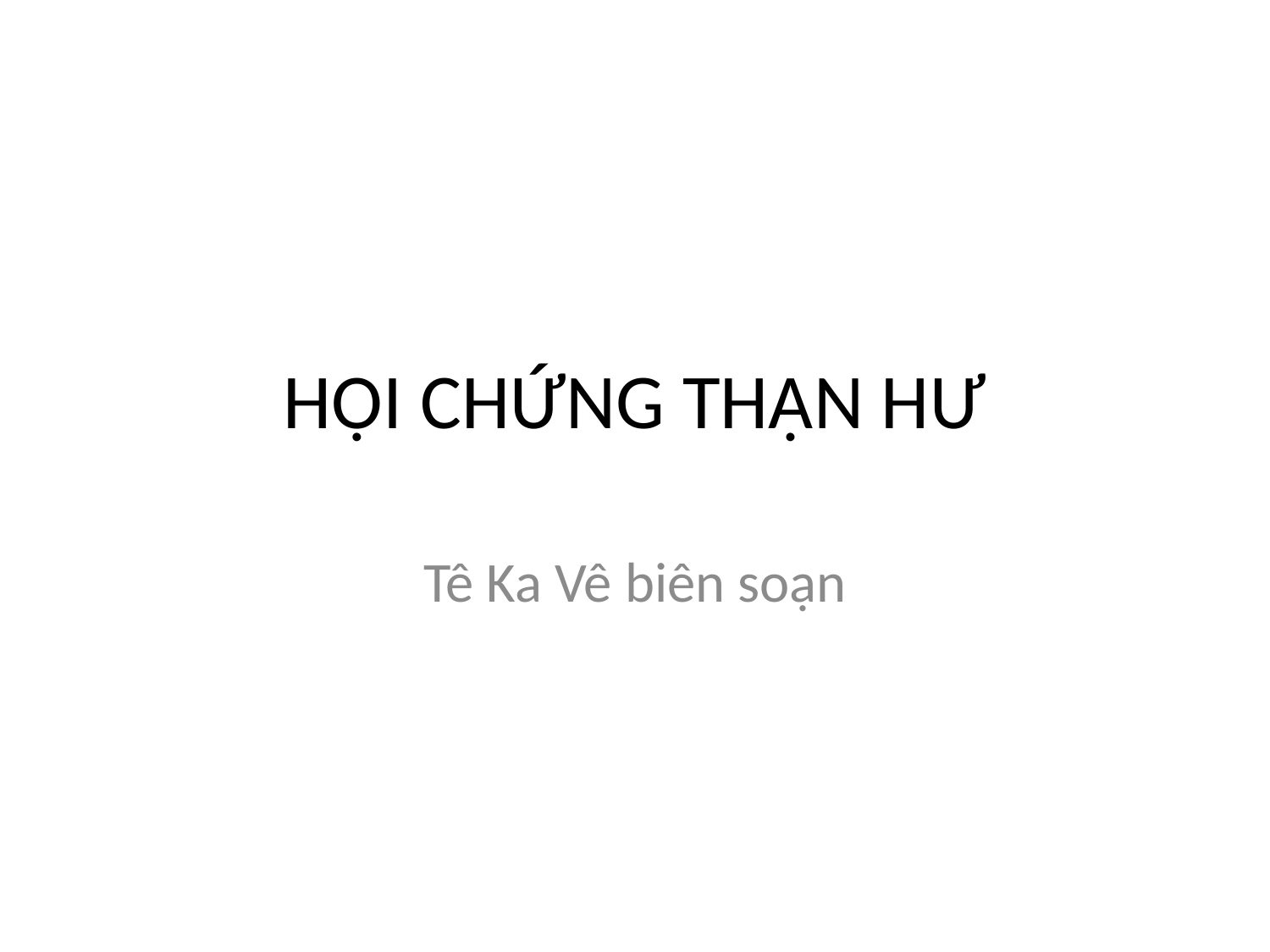

# HỘI CHỨNG THẬN HƯ
Tê Ka Vê biên soạn